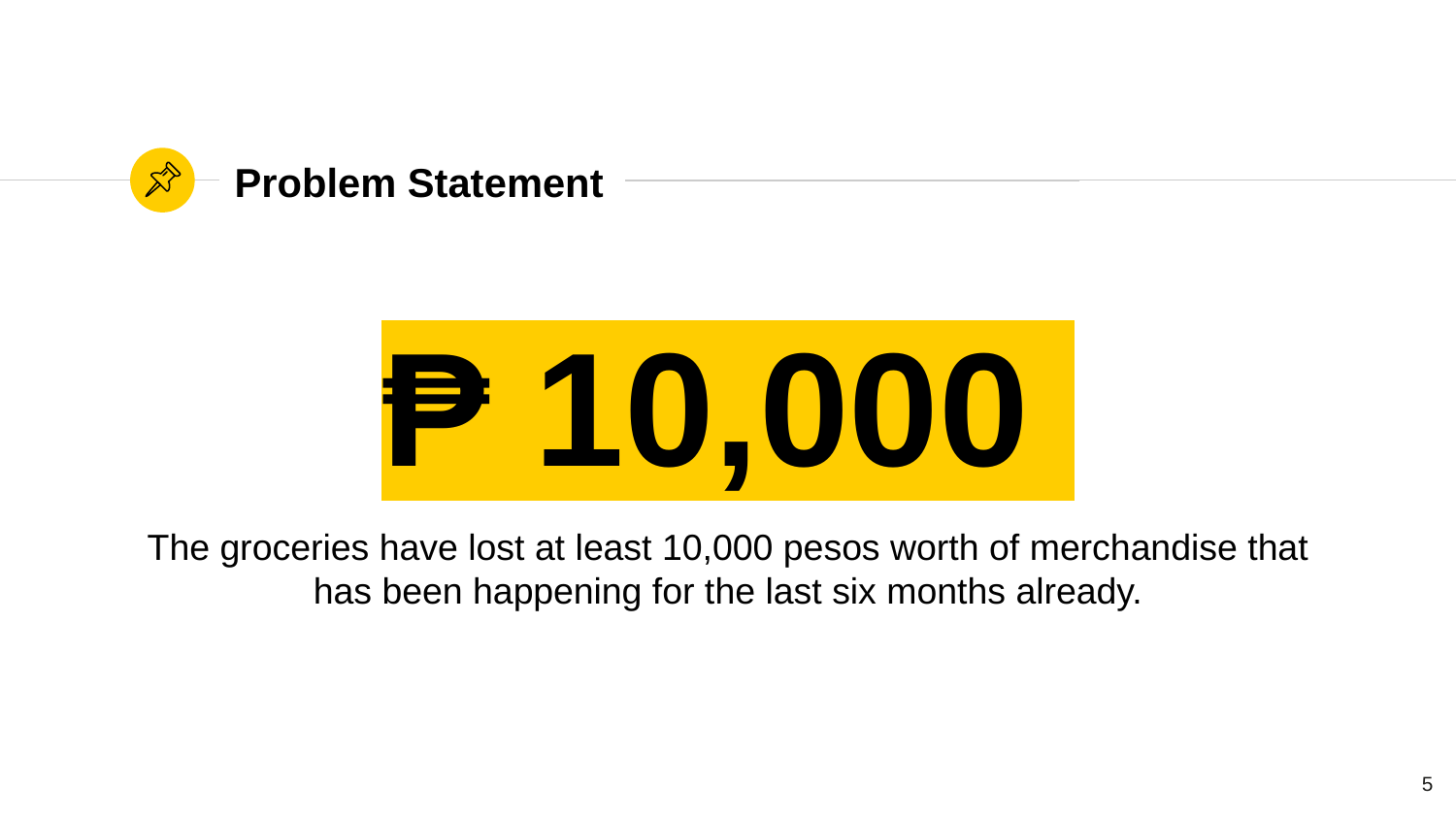

# Problem Statement

₱ 10,000
The groceries have lost at least 10,000 pesos worth of merchandise that has been happening for the last six months already.
5